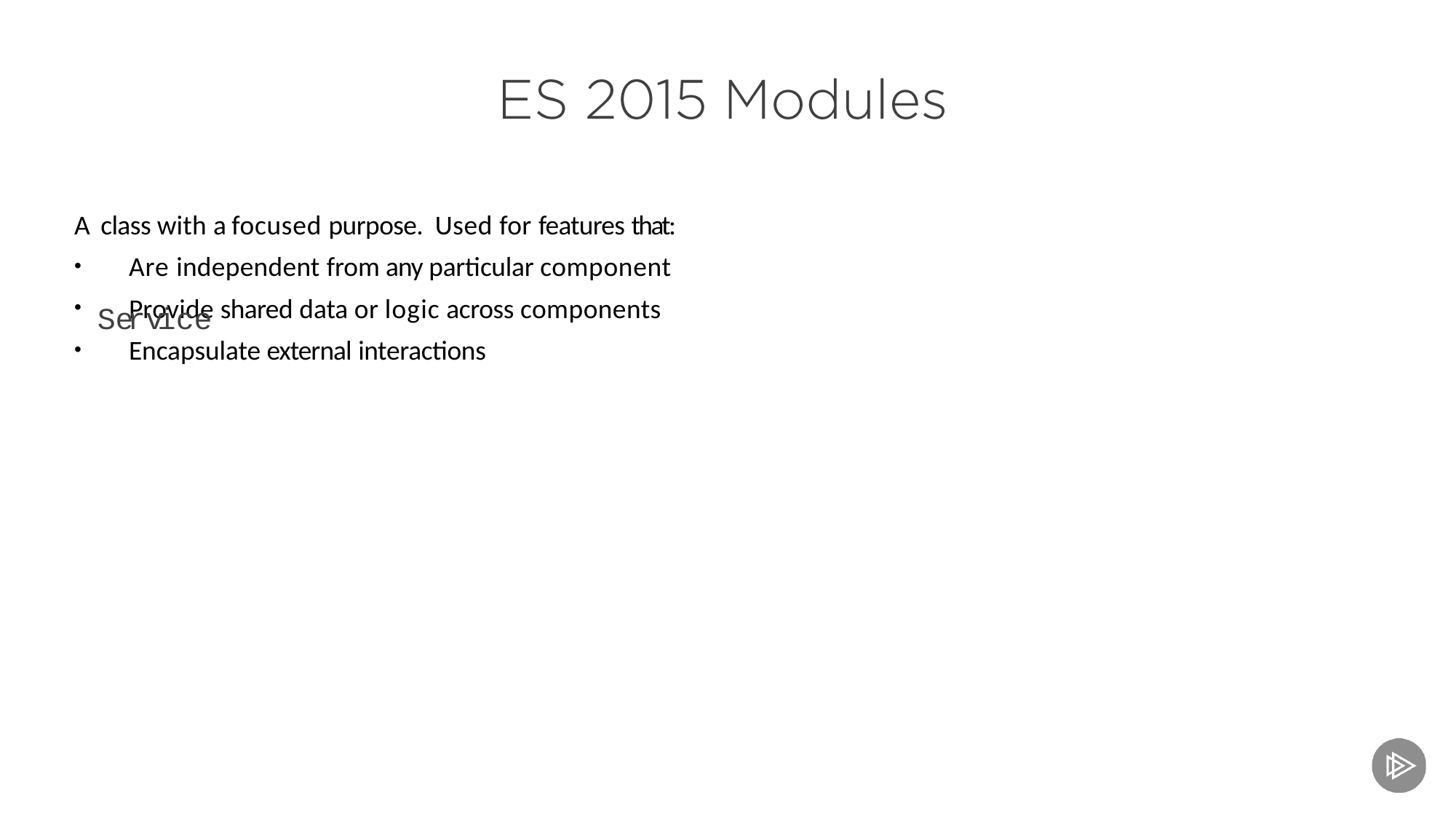

A class with a focused purpose.  Used for features that:
Are independent from any particular component
Provide shared data or logic across components
Encapsulate external interactions
# Service